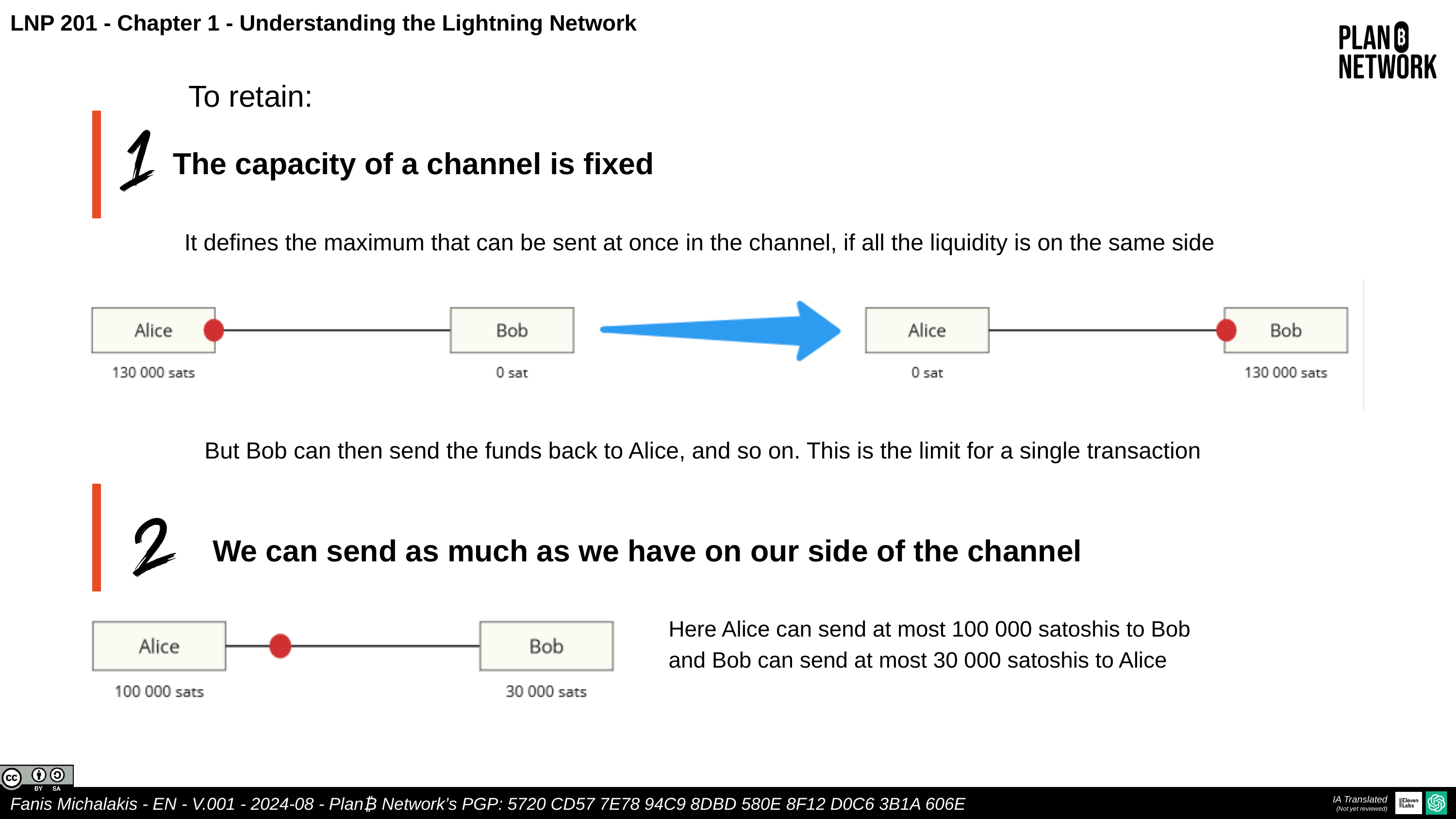

LNP 201 - Chapter 1 - Understanding the Lightning Network

To retain:

The capacity of a channel is fixed
It defines the maximum that can be sent at once in the channel, if all the liquidity is on the same side

But Bob can then send the funds back to Alice, and so on. This is the limit for a single transaction

We can send as much as we have on our side of the channel

Here Alice can send at most 100 000 satoshis to Bob and Bob can send at most 30 000 satoshis to Alice

Fanis Michalakis - EN - V.001 - 2024-08 - Plan₿ Network’s PGP: 5720 CD57 7E78 94C9 8DBD 580E 8F12 D0C6 3B1A 606E
IA Translated
(Not yet reviewed)